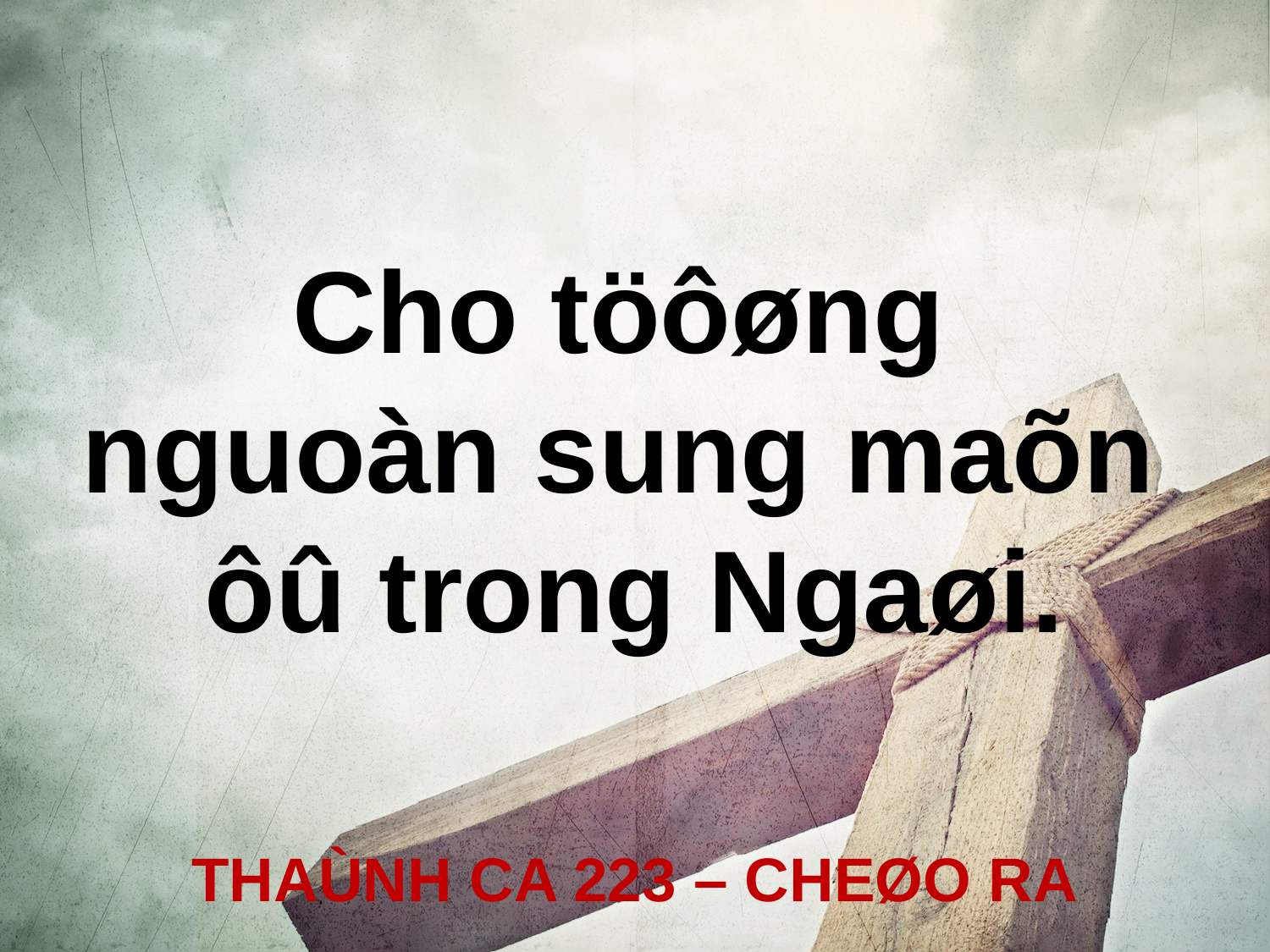

Cho töôøng
nguoàn sung maõn
ôû trong Ngaøi.
THAÙNH CA 223 – CHEØO RA